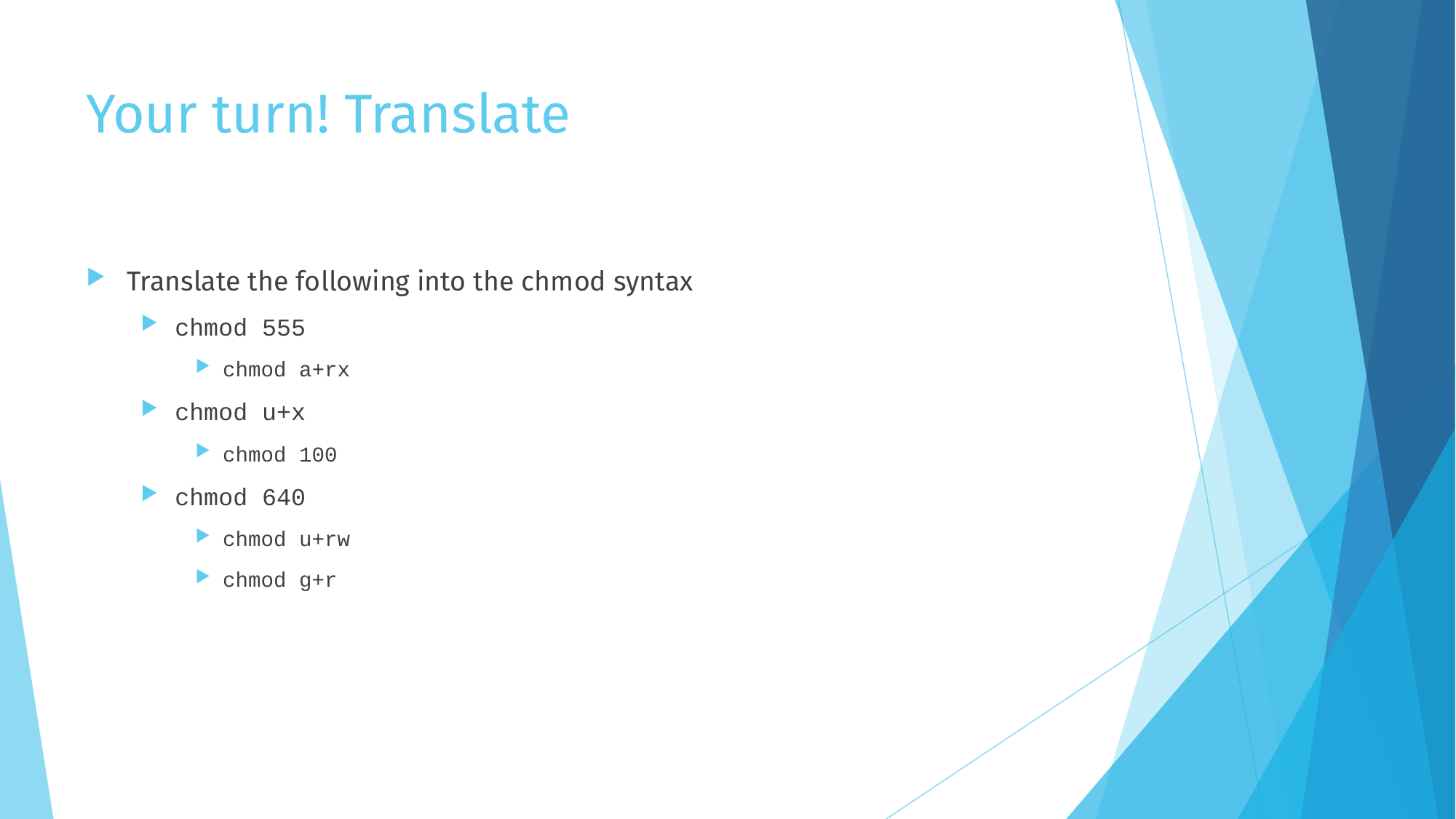

# Your turn! Translate
Translate the following into the chmod syntax
chmod 555
chmod a+rx
chmod u+x
chmod 100
chmod 640
chmod u+rw
chmod g+r